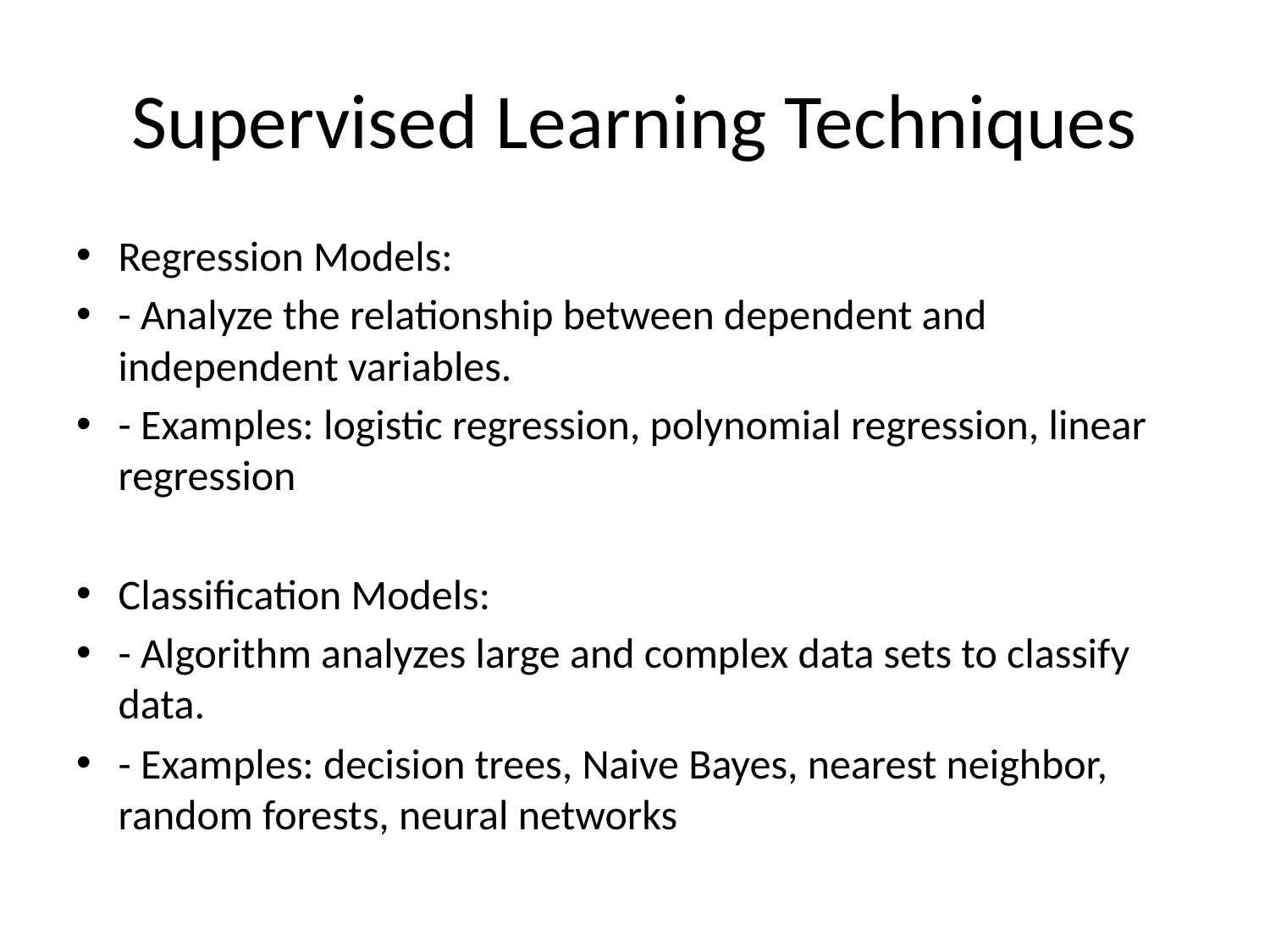

# Supervised Learning Techniques
Regression Models:
- Analyze the relationship between dependent and independent variables.
- Examples: logistic regression, polynomial regression, linear regression

Classification Models:
- Algorithm analyzes large and complex data sets to classify data.
- Examples: decision trees, Naive Bayes, nearest neighbor, random forests, neural networks